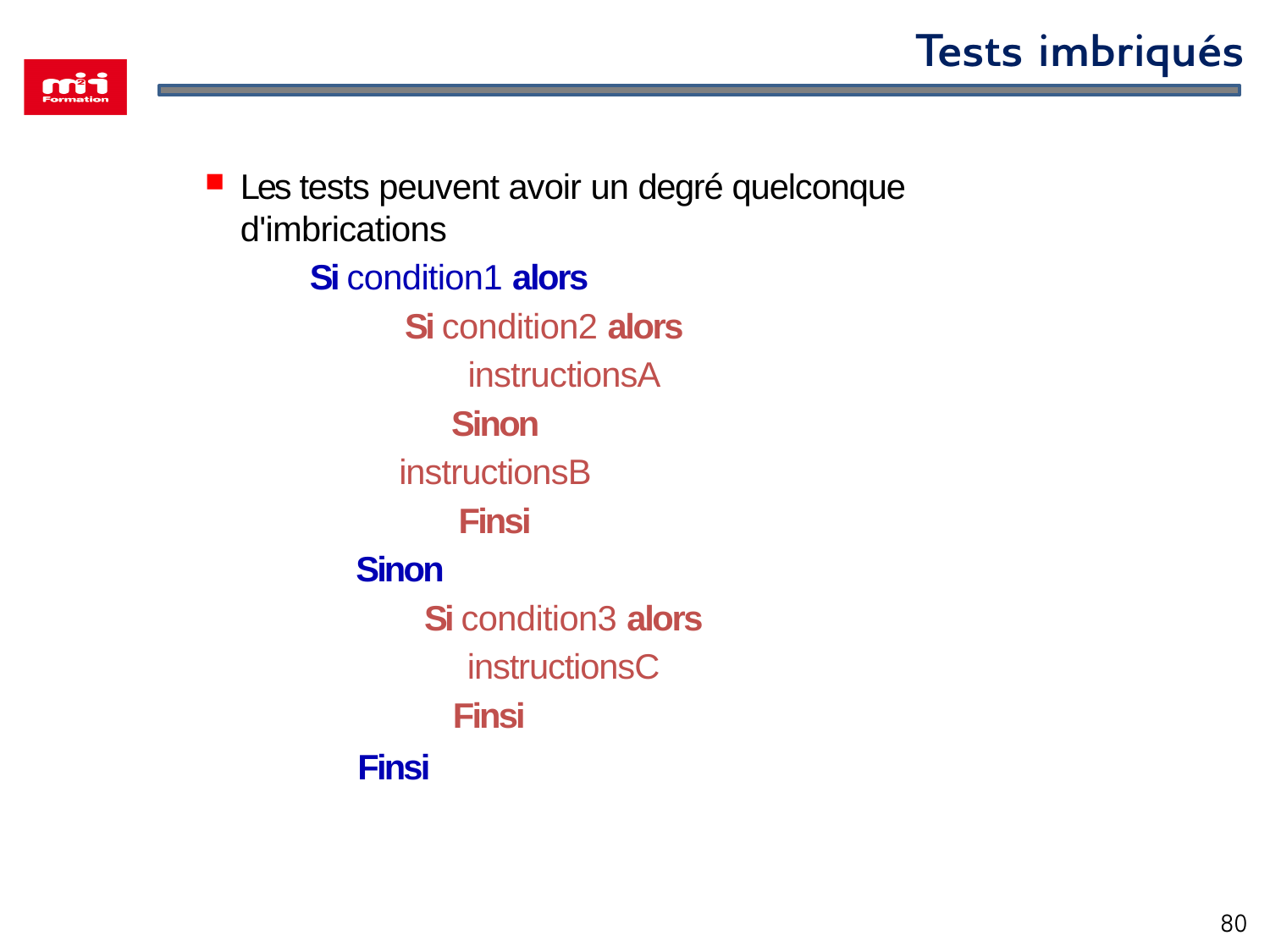

# Tests imbriqués
Les tests peuvent avoir un degré quelconque d'imbrications
Si condition1 alors
Si condition2 alors
instructionsA
Sinon
instructionsB
Finsi
Sinon
Si condition3 alors
instructionsC
Finsi
Finsi
80